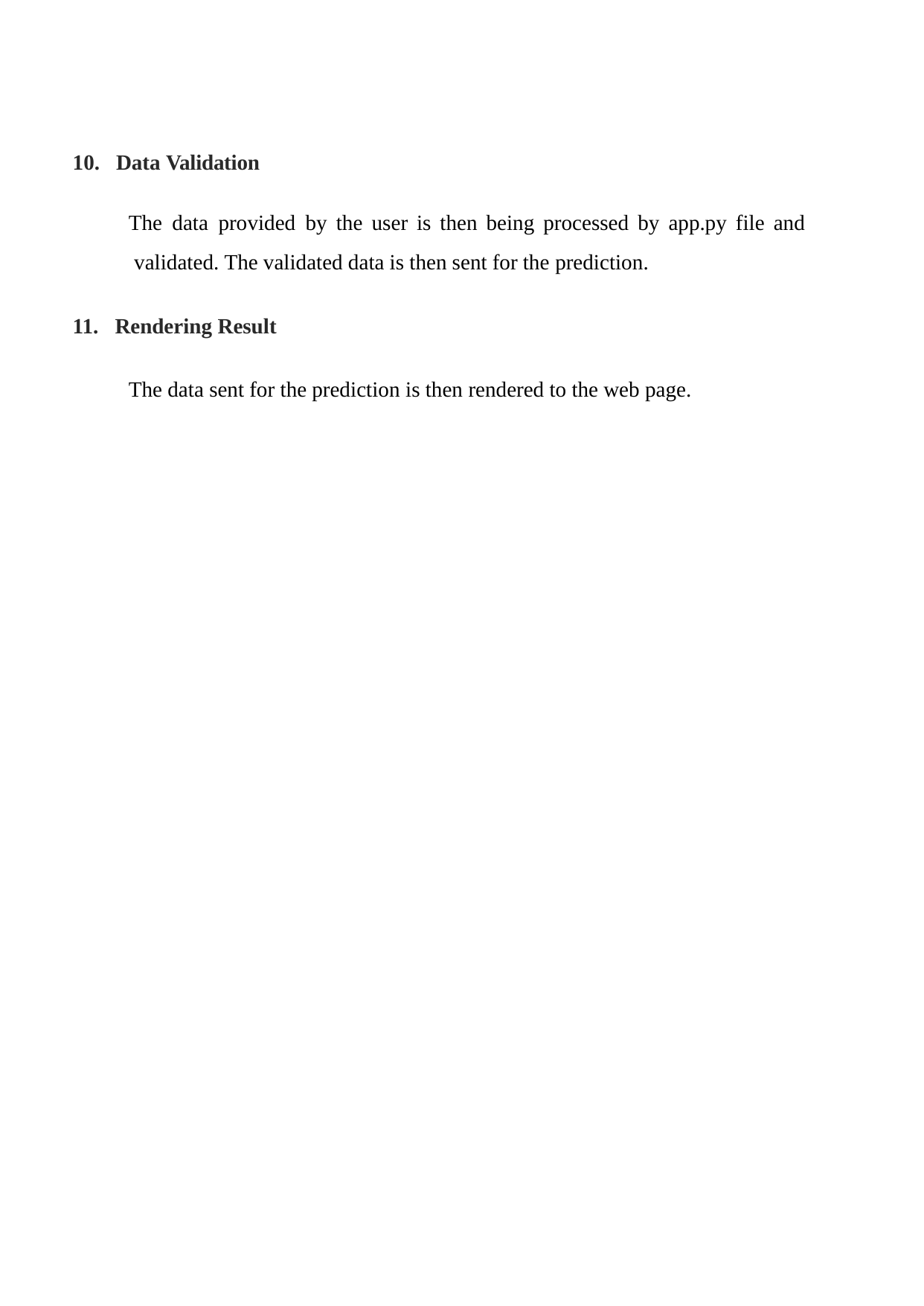

Data Validation
The data provided by the user is then being processed by app.py file and  validated. The validated data is then sent for the prediction.

Rendering Result

The data sent for the prediction is then rendered to the web page.
iNeuron.ai
9